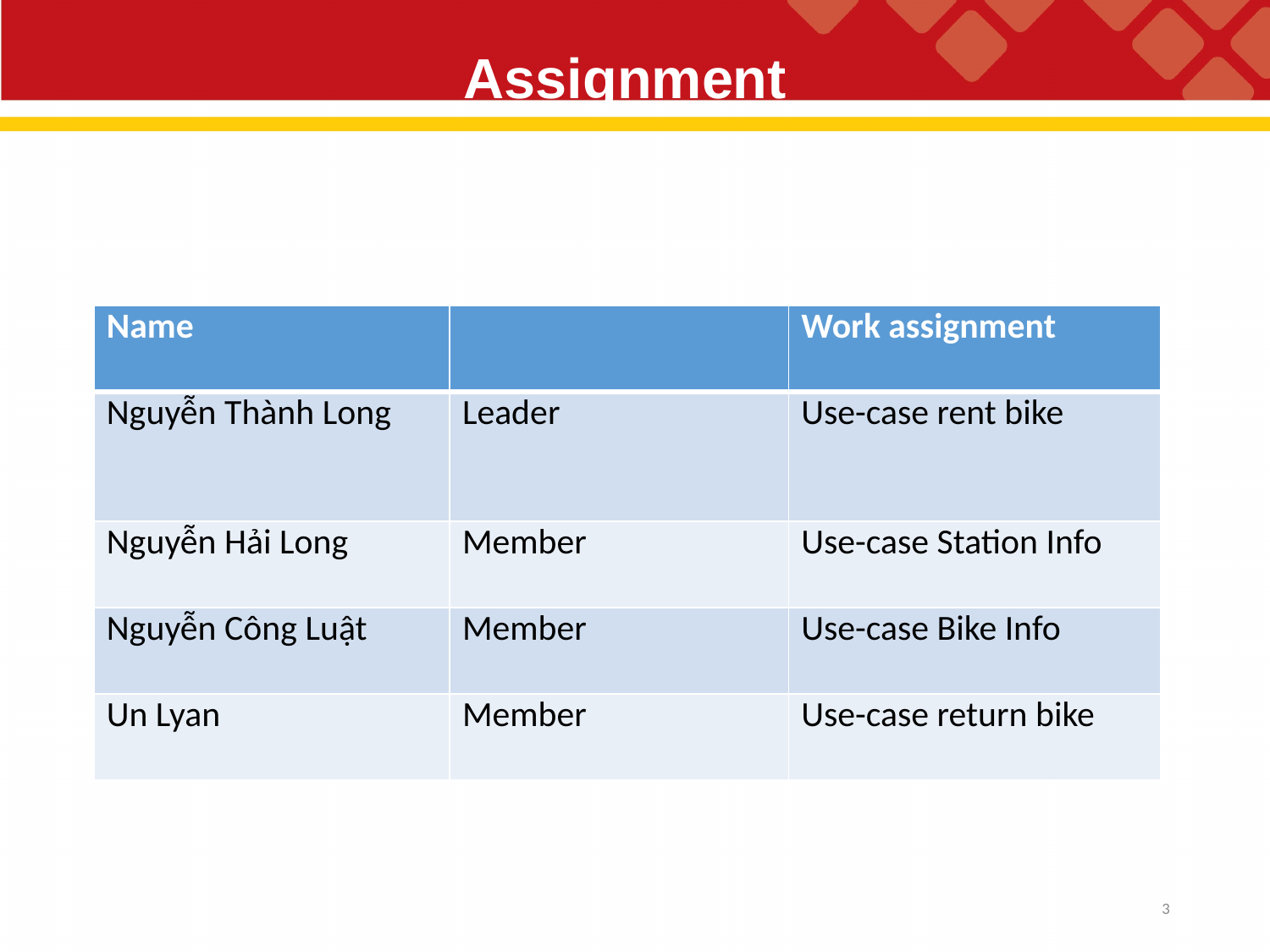

# Assignment

| Name |  | Work assignment |
| --- | --- | --- |
| Nguyễn Thành Long | Leader | Use-case rent bike |
| Nguyễn Hải Long | Member | Use-case Station Info |
| Nguyễn Công Luật | Member | Use-case Bike Info |
| Un Lyan | Member | Use-case return bike |
3